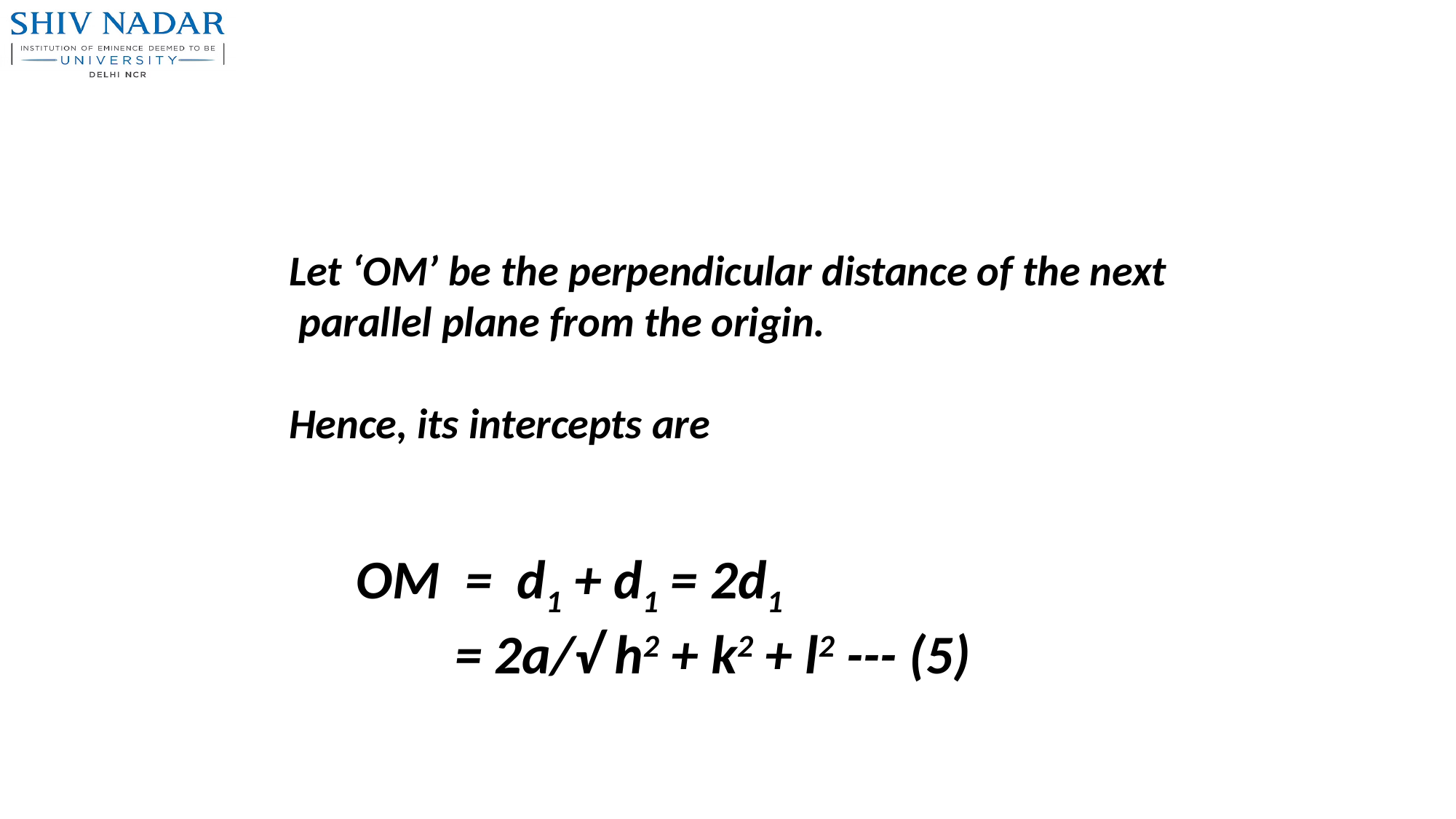

Let ‘OM’ be the perpendicular distance of the next
 parallel plane from the origin.

Hence, its intercepts are
OM  =  d1 + d1 = 2d1
        = 2a/√ h2 + k2 + l2 --- (5)